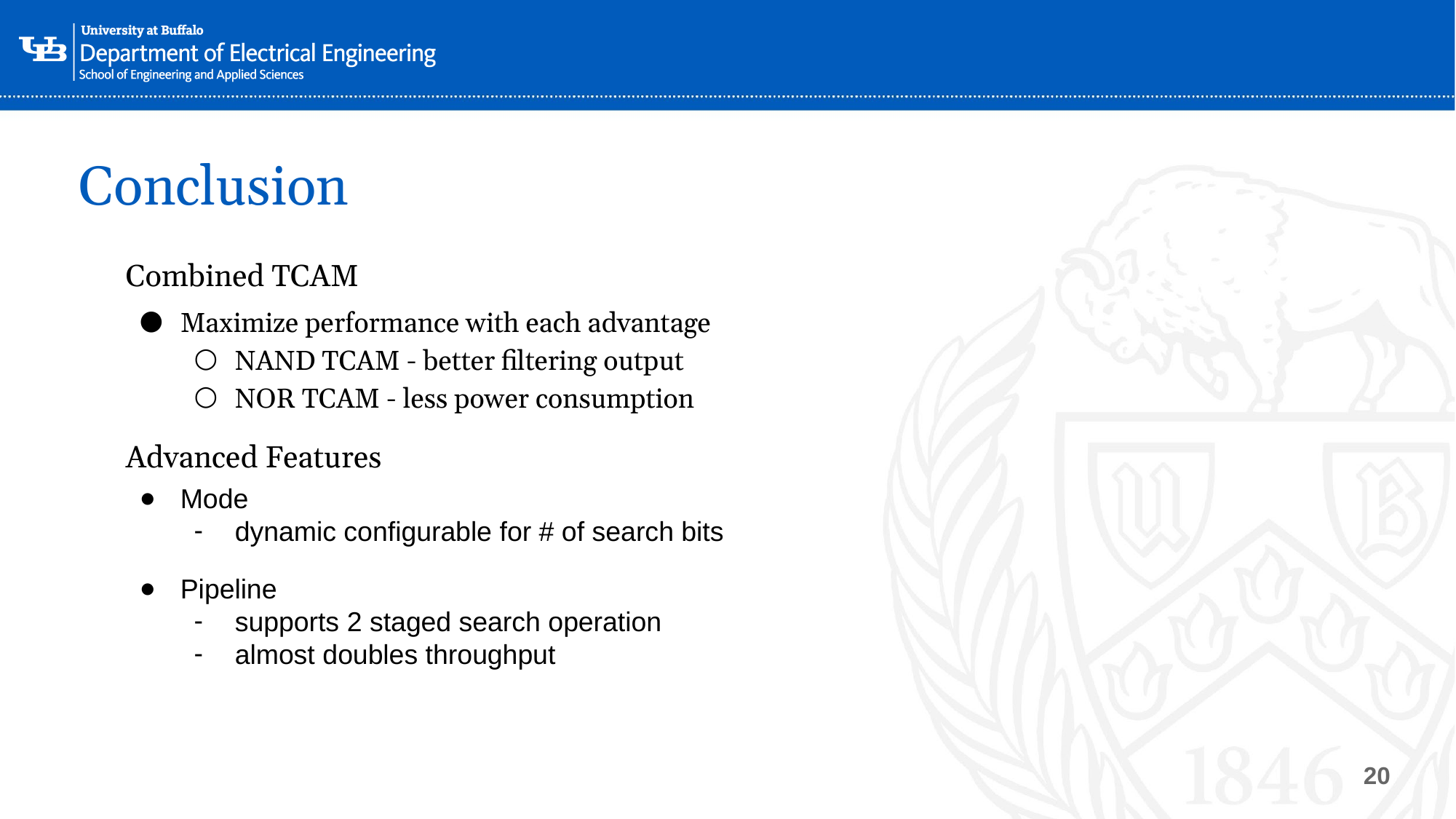

# Conclusion
Combined TCAM
Maximize performance with each advantage
NAND TCAM - better filtering output
NOR TCAM - less power consumption

Advanced Features
Mode
dynamic configurable for # of search bits

Pipeline
supports 2 staged search operation
almost doubles throughput